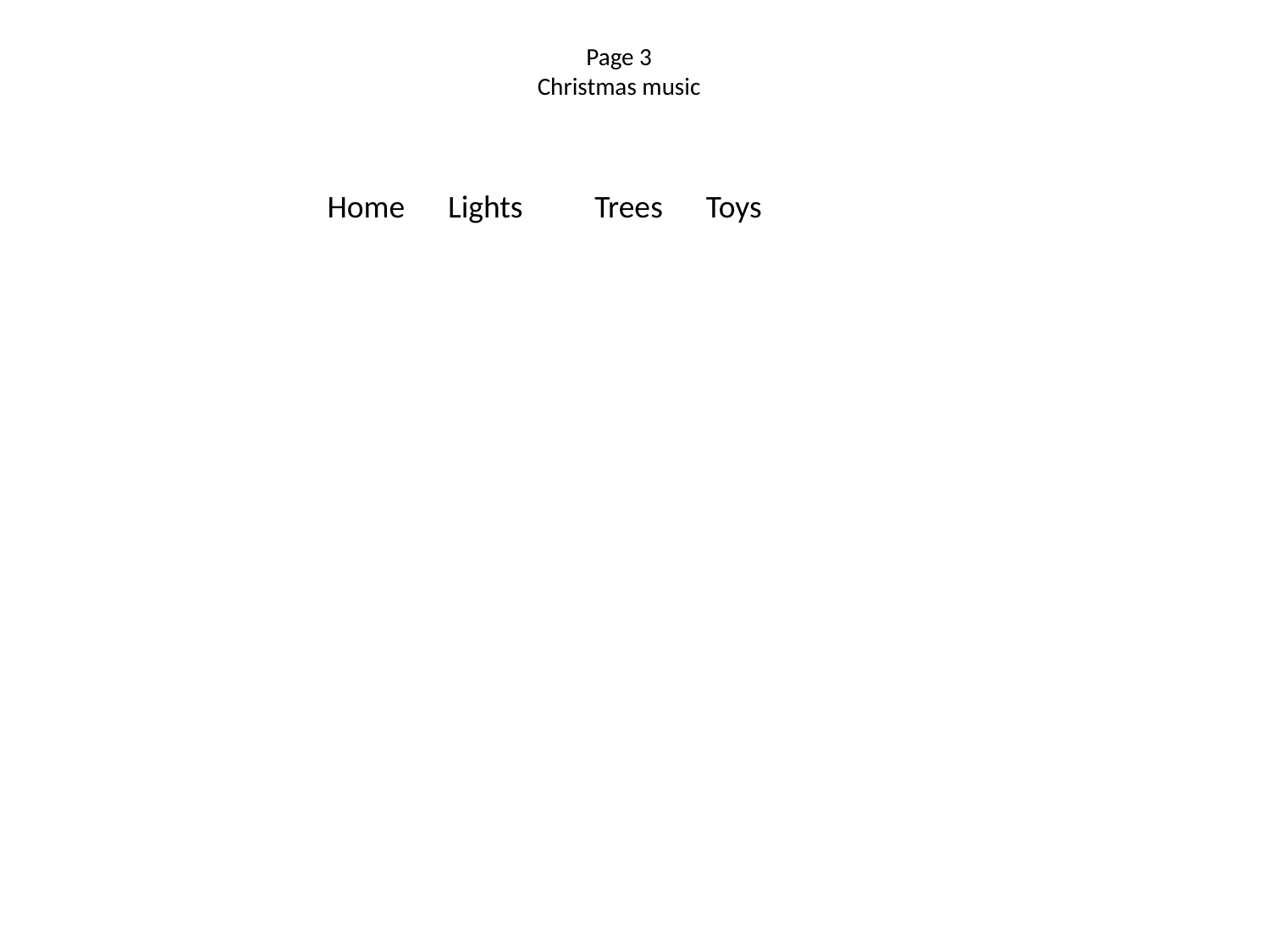

# Page 3 Christmas music
Home      Lights          Trees      Toys